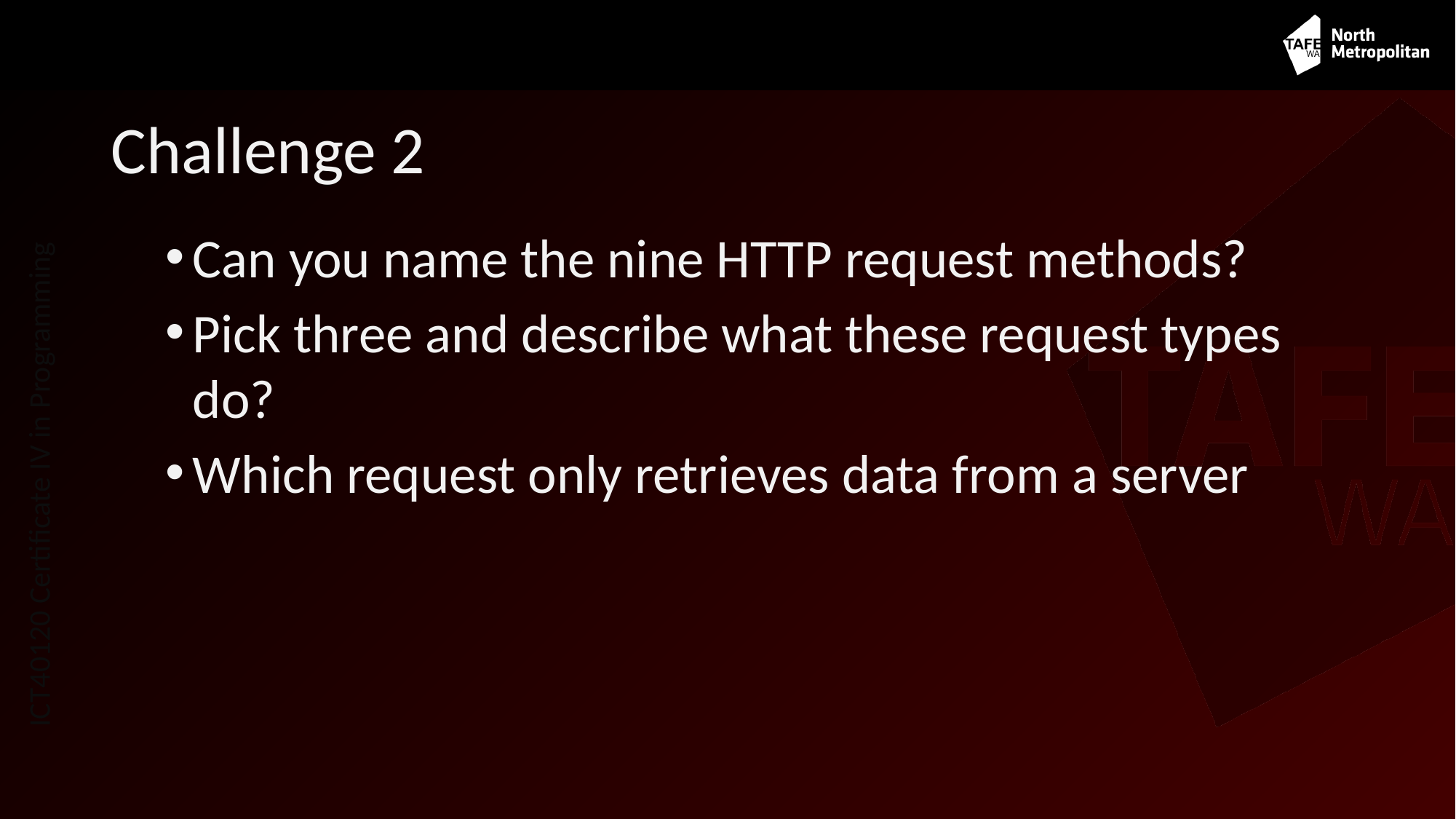

# Challenge 2
Can you name the nine HTTP request methods?
Pick three and describe what these request types do?
Which request only retrieves data from a server